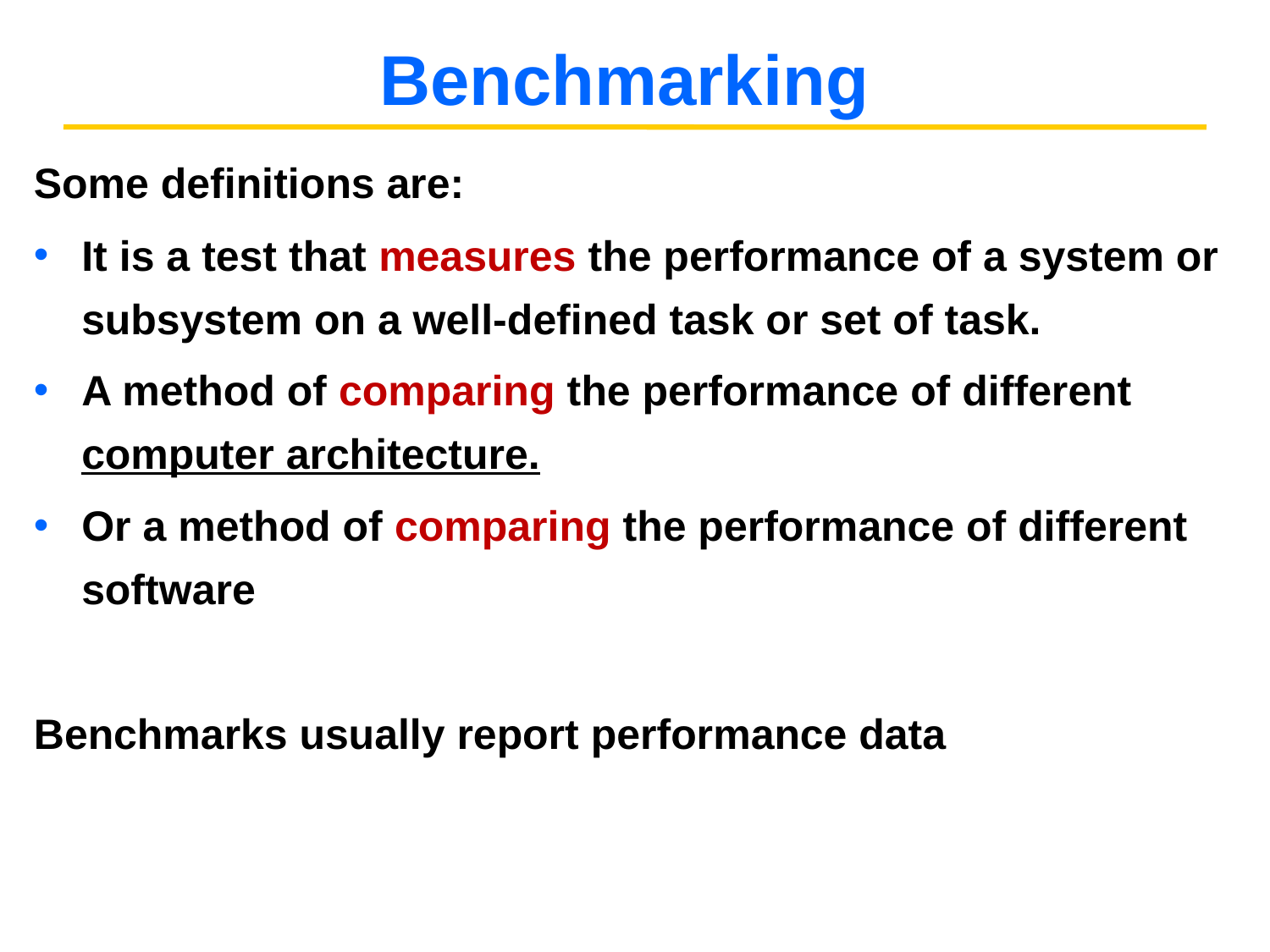

# Benchmarking
Some definitions are:
It is a test that measures the performance of a system or subsystem on a well-defined task or set of task.
A method of comparing the performance of different computer architecture.
Or a method of comparing the performance of different software

Benchmarks usually report performance data